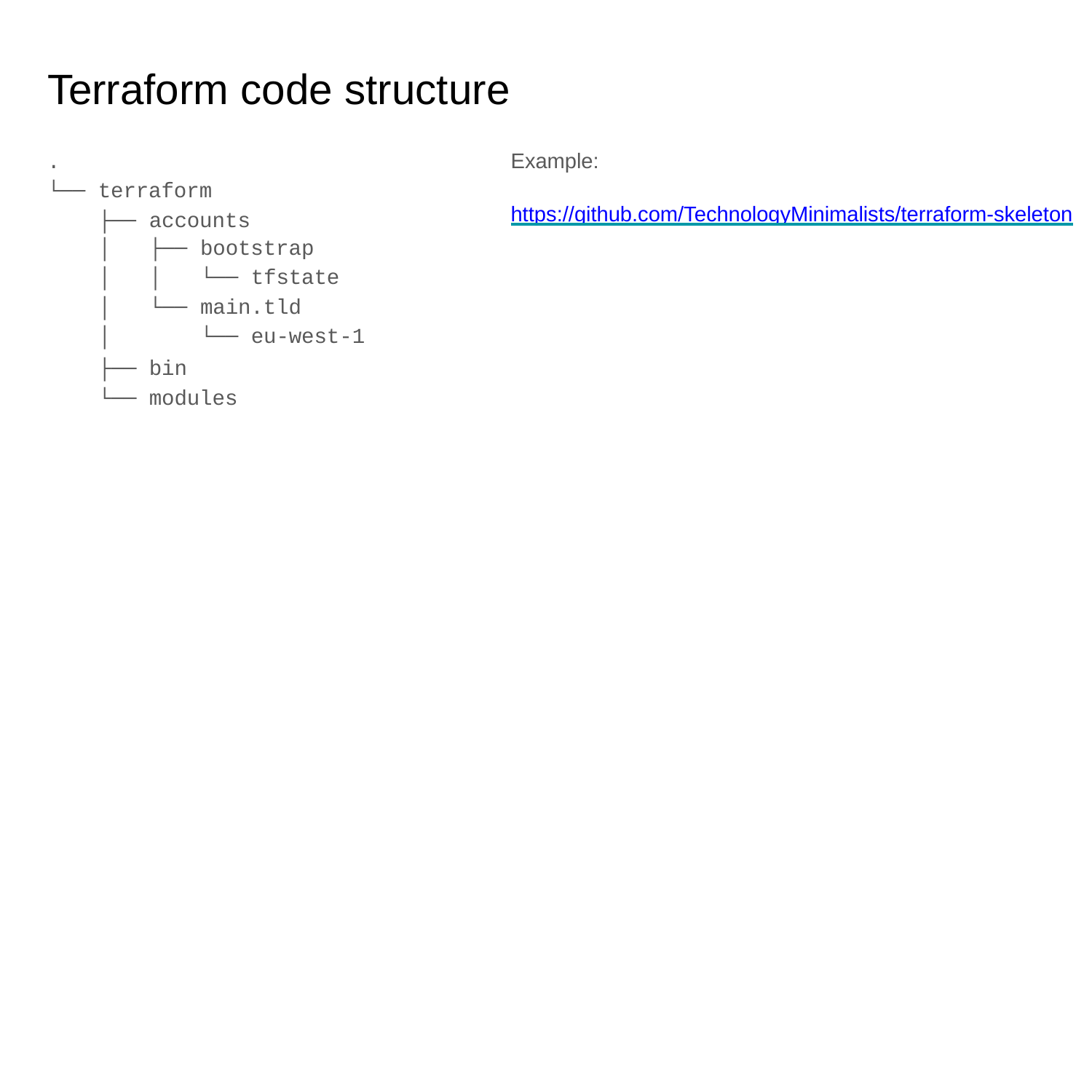

# Terraform code structure
.
└── terraform
├── accounts
Example:
https://github.com/TechnologyMinimalists/terraform-skeleton
| │ | ├── | bootstrap |
| --- | --- | --- |
| │ | │ | └── tfstate |
| │ | └── | main.tld |
| │ |  | └── eu-west-1 |
├── bin
└── modules